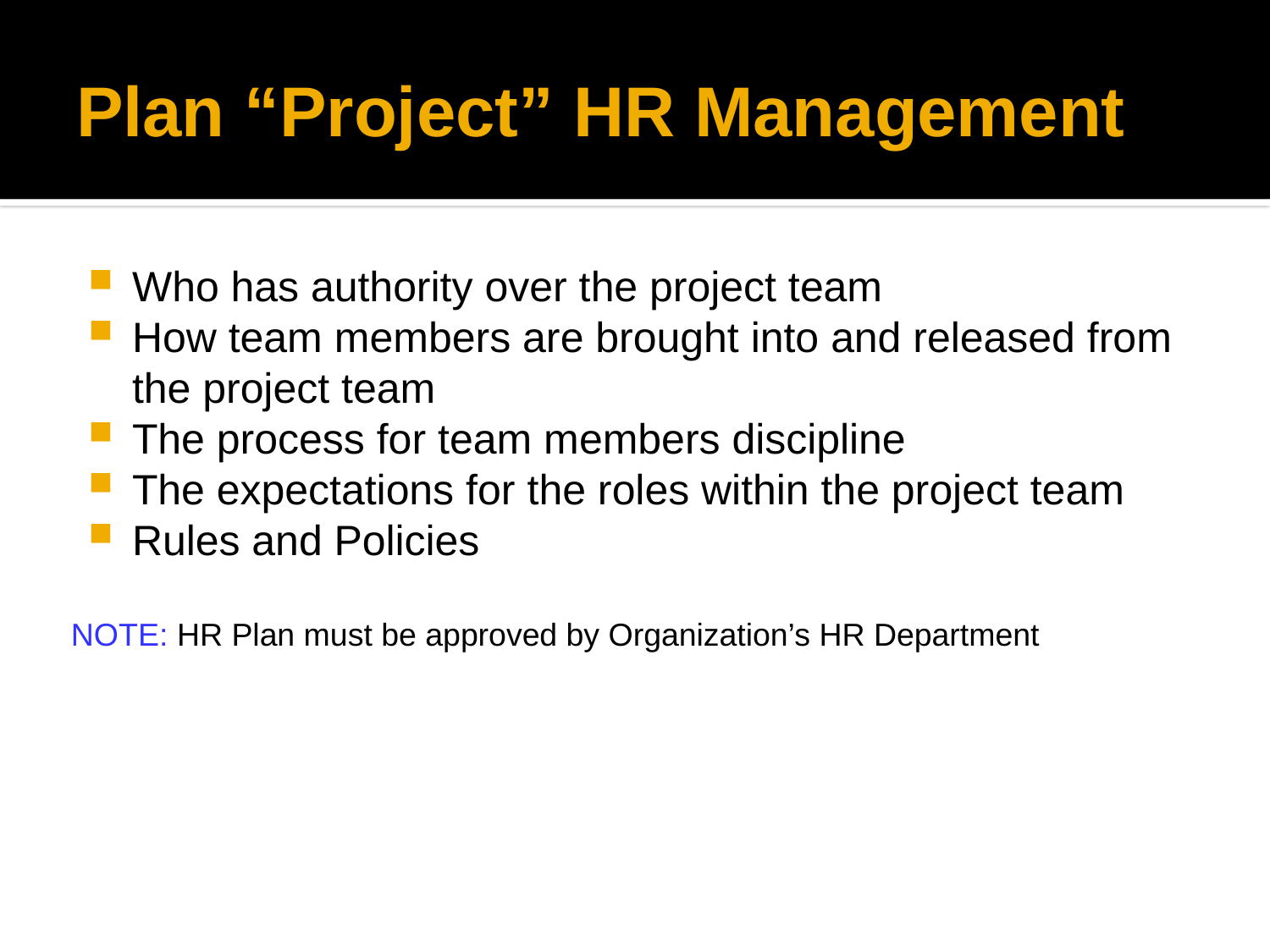

# Plan “Project” HR Management
Who has authority over the project team
How team members are brought into and released from the project team
The process for team members discipline
The expectations for the roles within the project team
Rules and Policies

NOTE: HR Plan must be approved by Organization’s HR Department